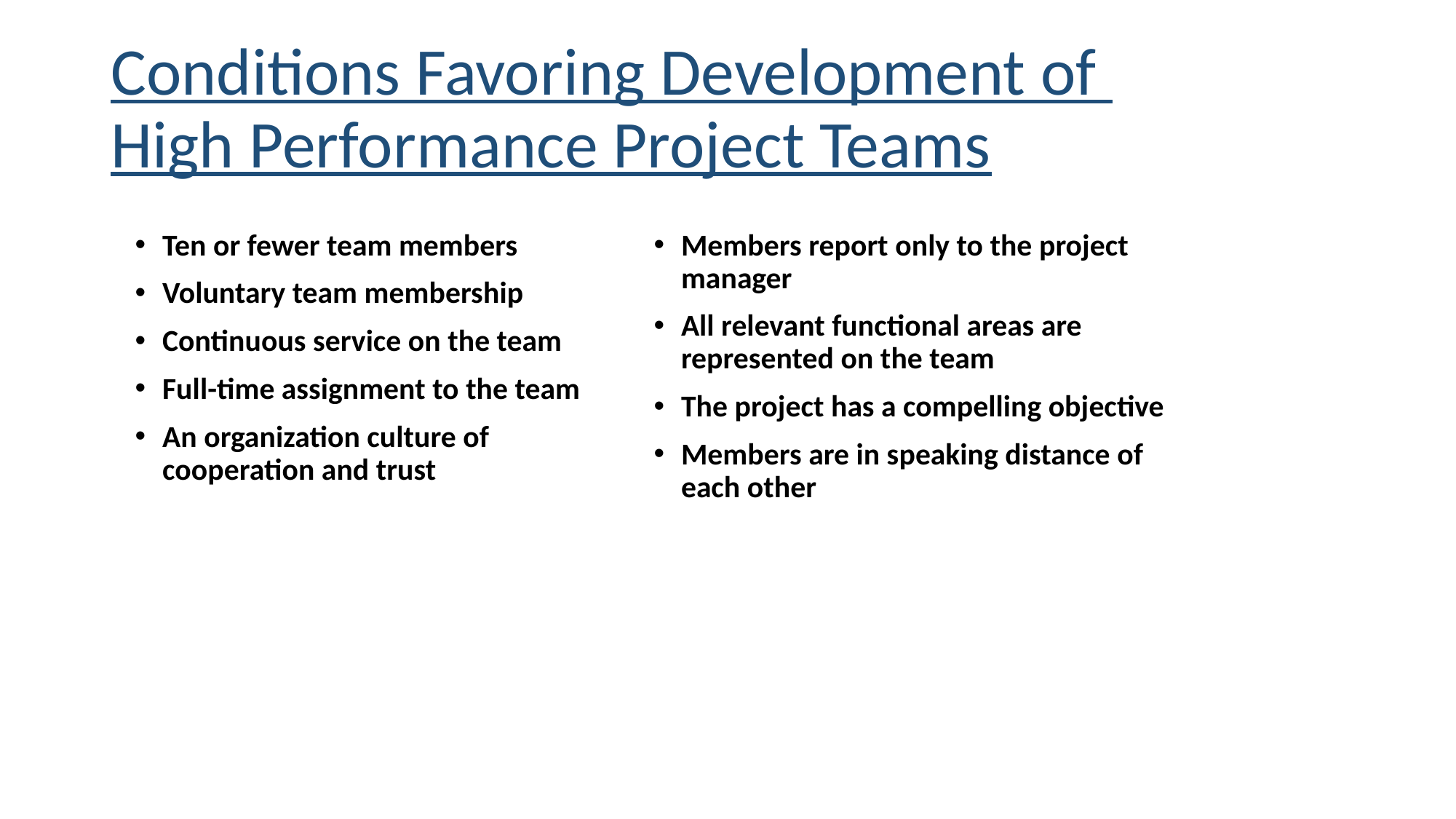

# Conditions Favoring Development of High Performance Project Teams
Ten or fewer team members
Voluntary team membership
Continuous service on the team
Full-time assignment to the team
An organization culture of cooperation and trust
Members report only to the project manager
All relevant functional areas are represented on the team
The project has a compelling objective
Members are in speaking distance of each other